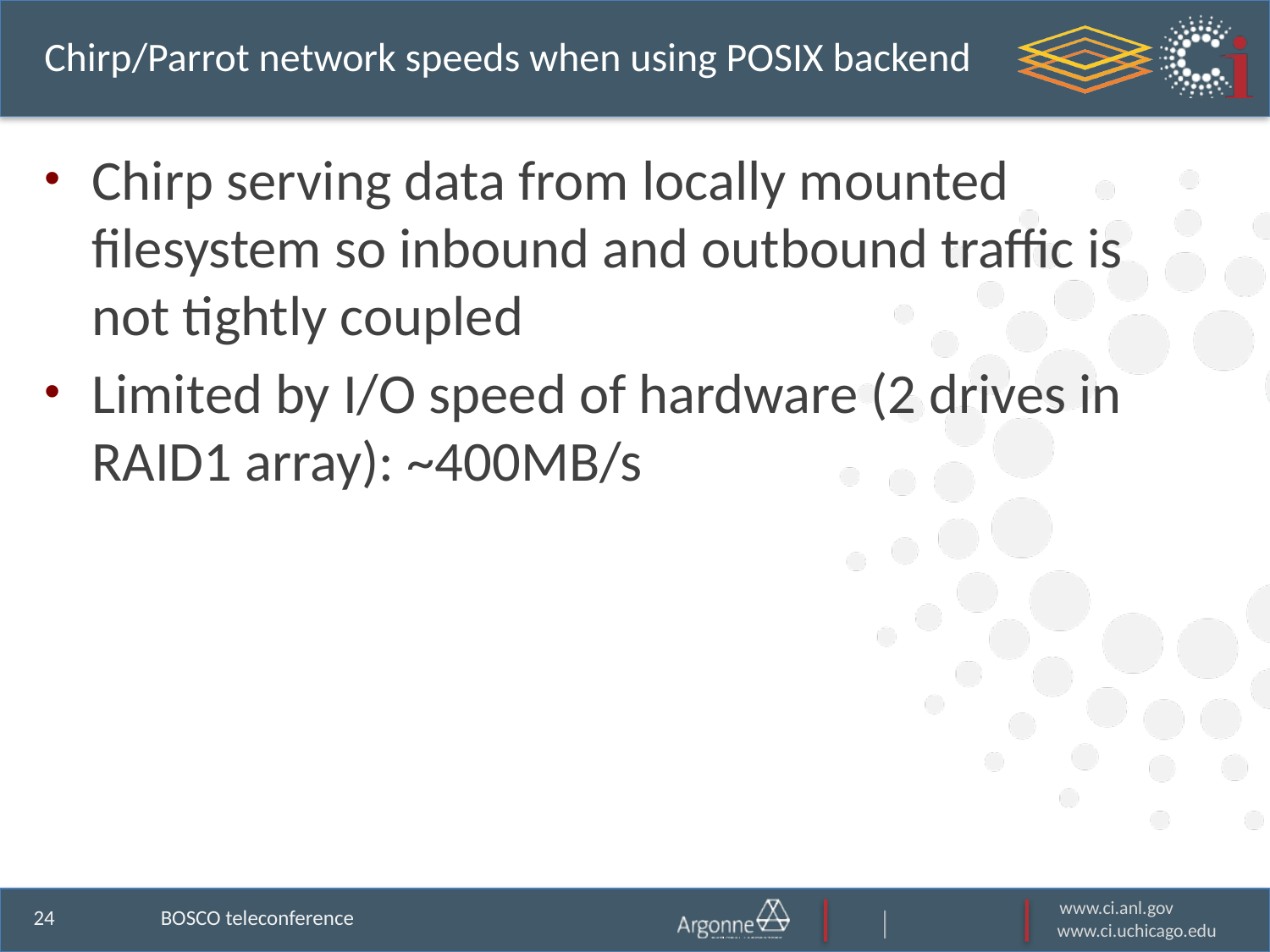

# Chirp/Parrot network speeds when using POSIX backend
Chirp serving data from locally mounted filesystem so inbound and outbound traffic is not tightly coupled
Limited by I/O speed of hardware (2 drives in RAID1 array): ~400MB/s
BOSCO teleconference